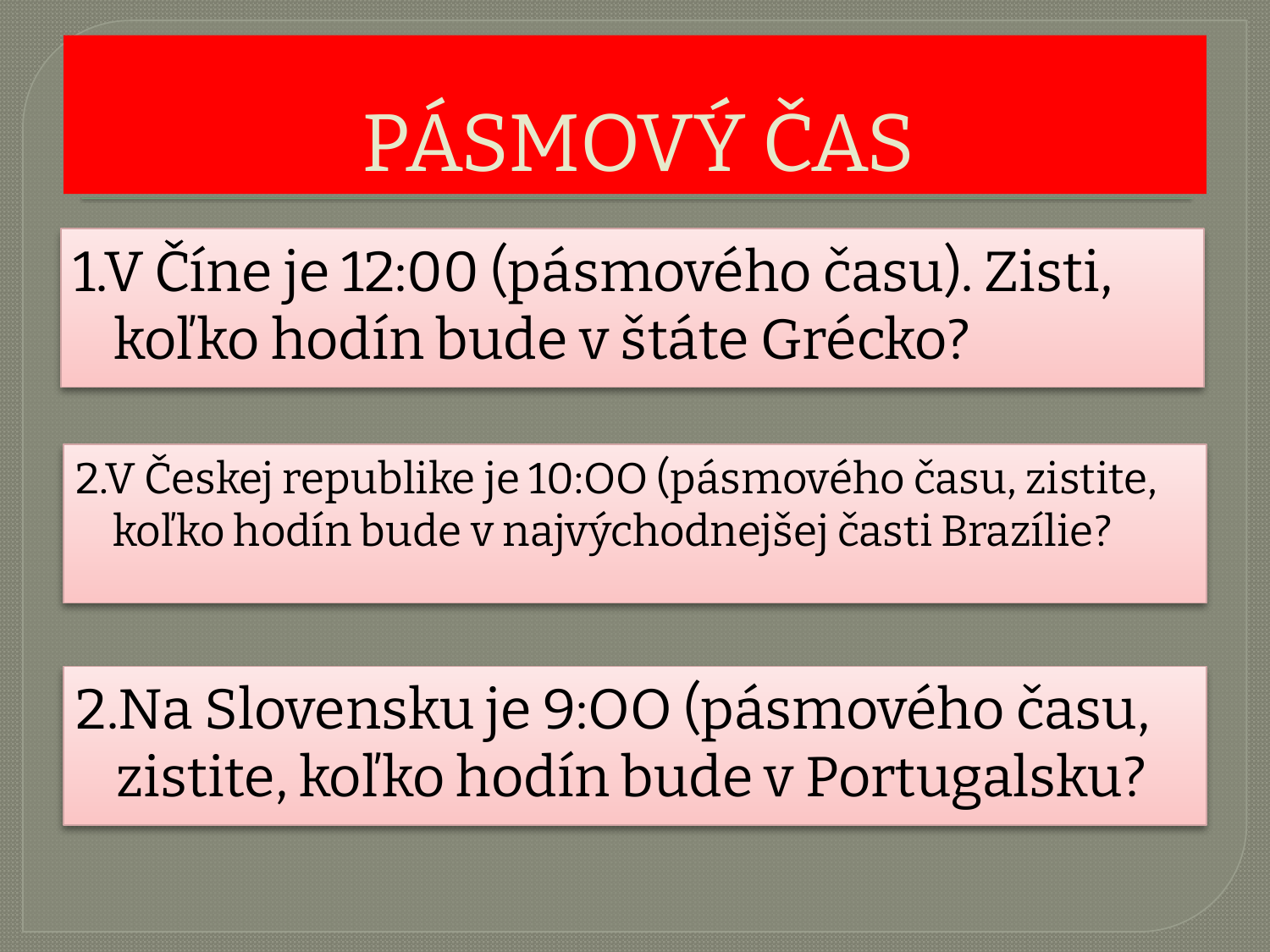

# PÁSMOVÝ ČAS

1.V Číne je 12:00 (pásmového času). Zisti, koľko hodín bude v štáte Grécko?

2.V Českej republike je 10:OO (pásmového času, zistite, koľko hodín bude v najvýchodnejšej časti Brazílie?

2.Na Slovensku je 9:OO (pásmového času, zistite, koľko hodín bude v Portugalsku?